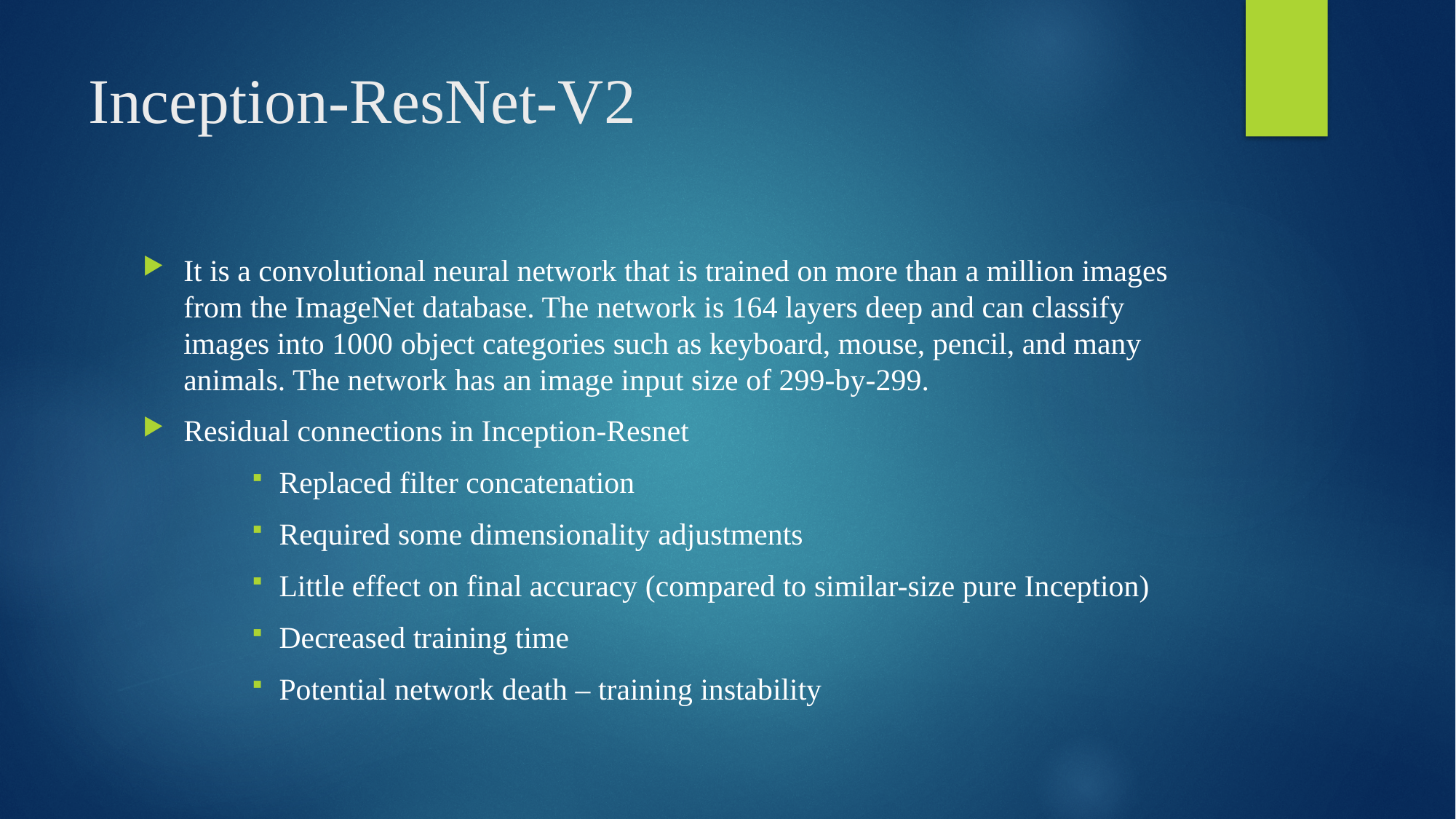

# Inception-ResNet-V2
It is a convolutional neural network that is trained on more than a million images from the ImageNet database. The network is 164 layers deep and can classify images into 1000 object categories such as keyboard, mouse, pencil, and many animals. The network has an image input size of 299-by-299.
Residual connections in Inception-Resnet
Replaced filter concatenation
Required some dimensionality adjustments
Little effect on final accuracy (compared to similar-size pure Inception)
Decreased training time
Potential network death – training instability